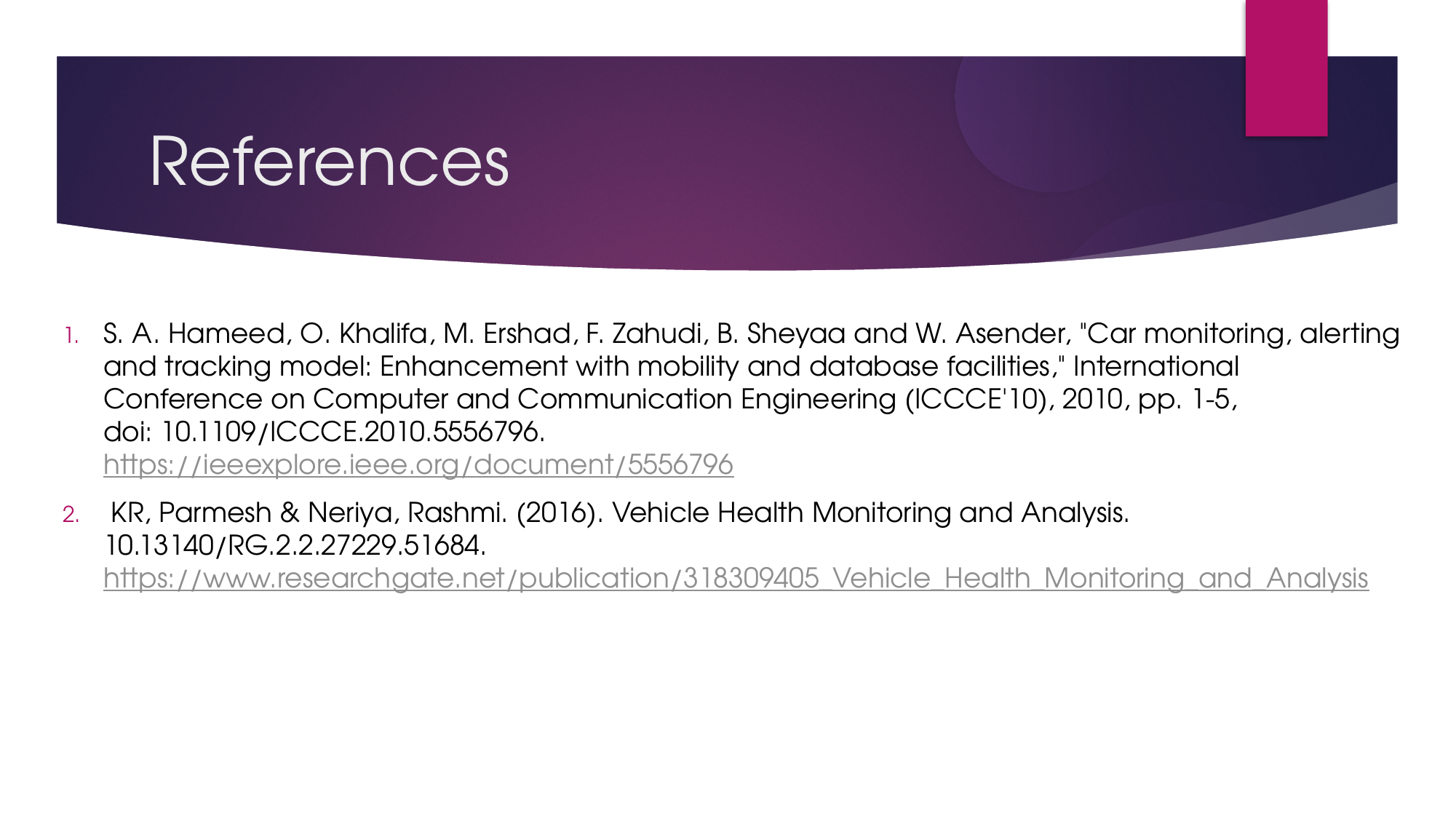

References
S. A. Hameed, O. Khalifa, M. Ershad, F. Zahudi, B. Sheyaa and W. Asender, "Car monitoring, alerting and tracking model: Enhancement with mobility and database facilities," International Conference on Computer and Communication Engineering (ICCCE'10), 2010, pp. 1-5,                doi: 10.1109/ICCCE.2010.5556796.                                                https://ieeexplore.ieee.org/document/5556796
 KR, Parmesh & Neriya, Rashmi. (2016). Vehicle Health Monitoring and Analysis. 10.13140/RG.2.2.27229.51684. https://www.researchgate.net/publication/318309405_Vehicle_Health_Monitoring_and_Analysis